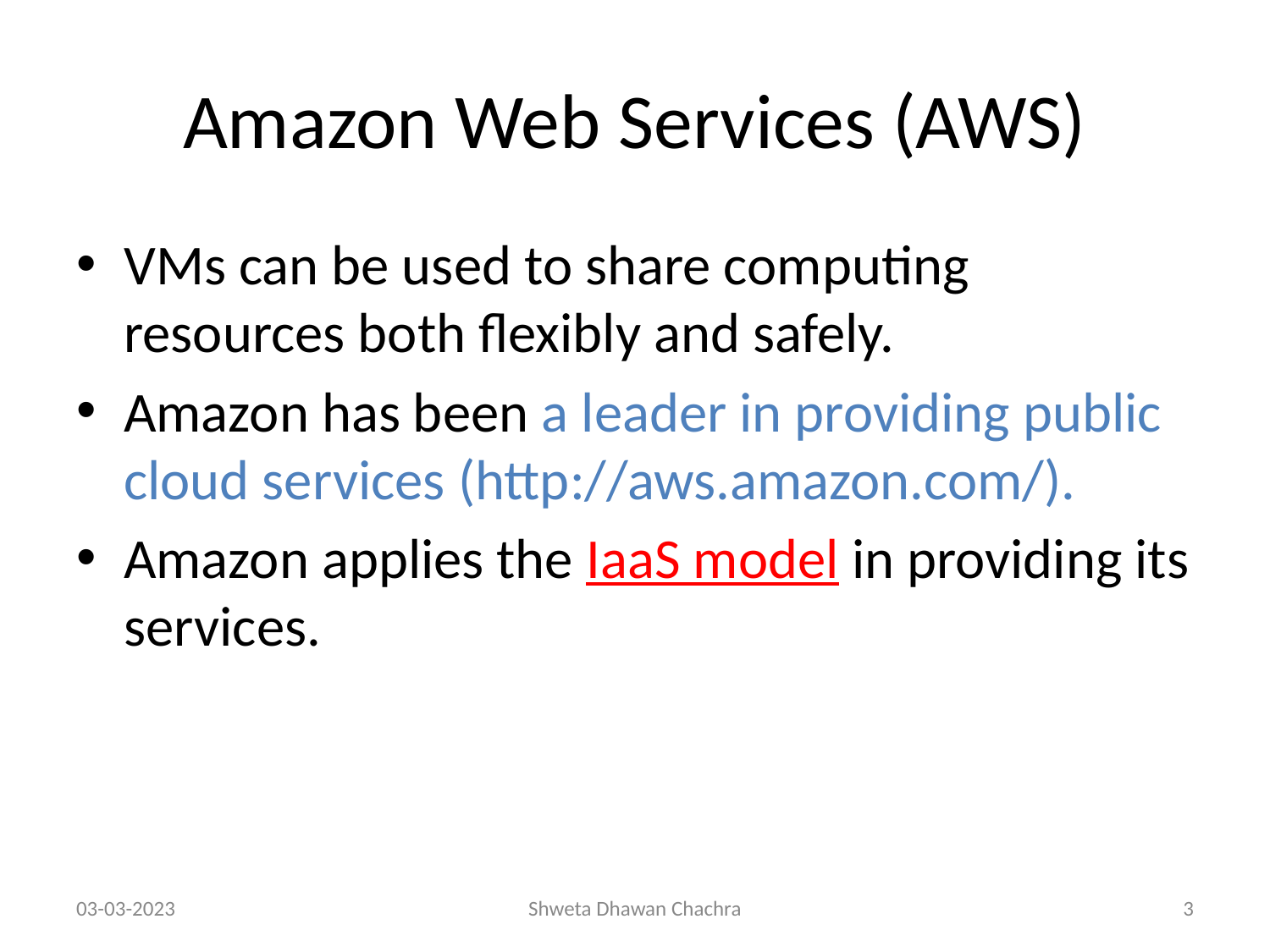

# Amazon Web Services (AWS)
VMs can be used to share computing resources both flexibly and safely.
Amazon has been a leader in providing public cloud services (http://aws.amazon.com/).
Amazon applies the IaaS model in providing its services.
03-03-2023
Shweta Dhawan Chachra
3